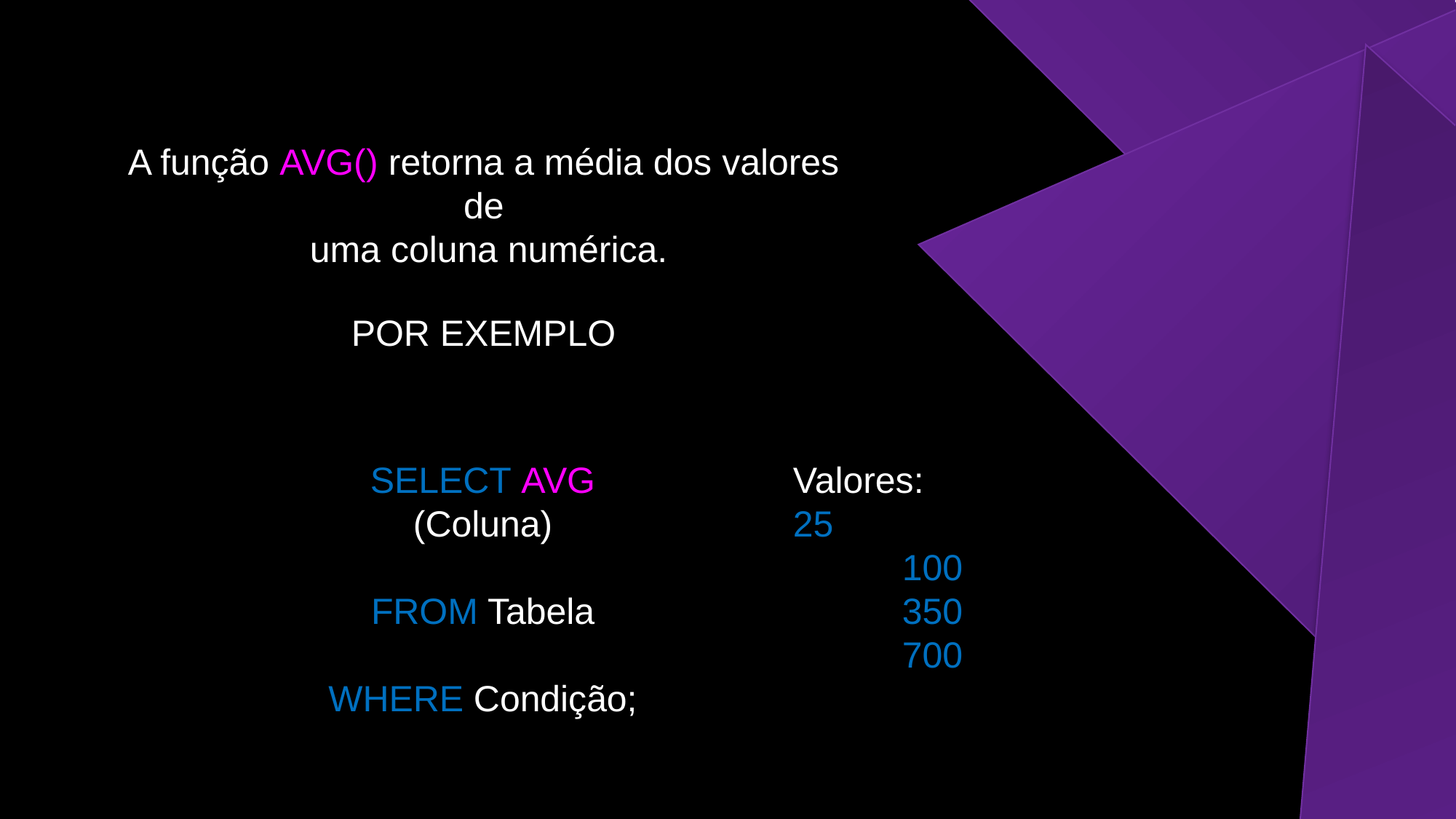

A função AVG() retorna a média dos valores de
 uma coluna numérica.
POR EXEMPLO
SELECT AVG (Coluna)
FROM Tabela
WHERE Condição;
Valores: 25
	100
	350
	700